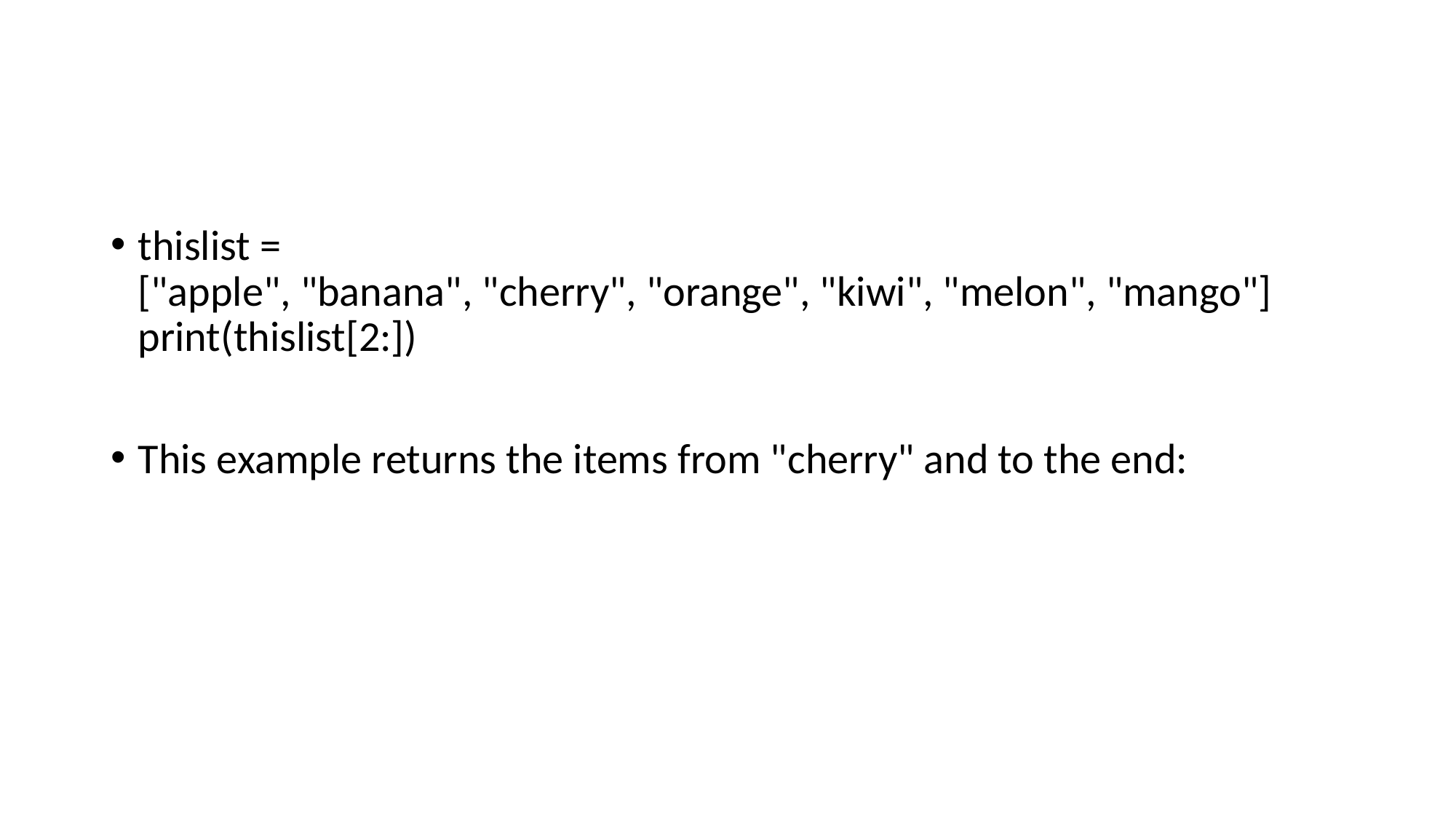

#
thislist = ["apple", "banana", "cherry", "orange", "kiwi", "melon", "mango"]
print(thislist[2:])

This example returns the items from "cherry" and to the end: